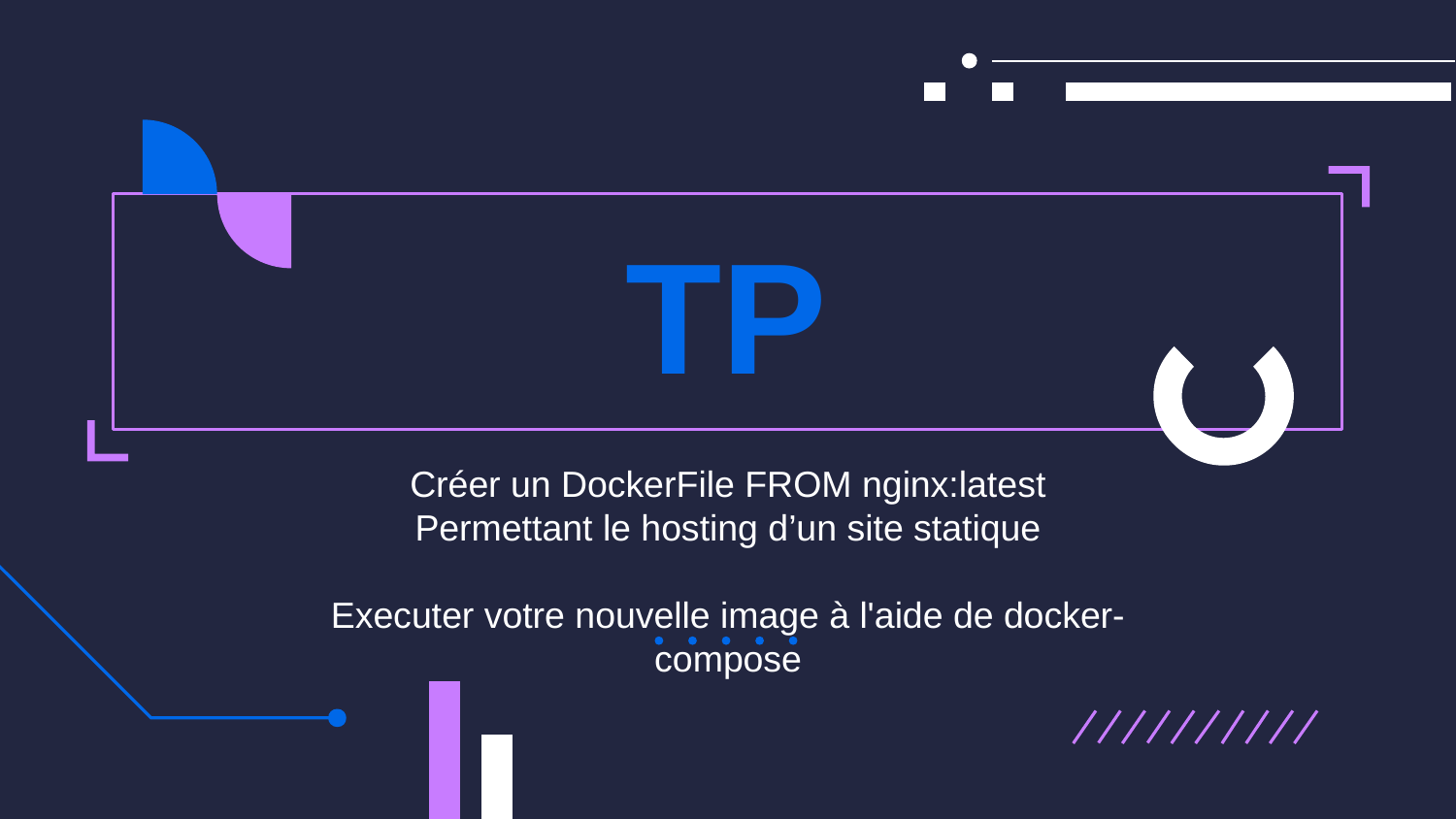

# TP

Créer un DockerFile FROM nginx:latest
Permettant le hosting d’un site statique

Executer votre nouvelle image à l'aide de docker-compose